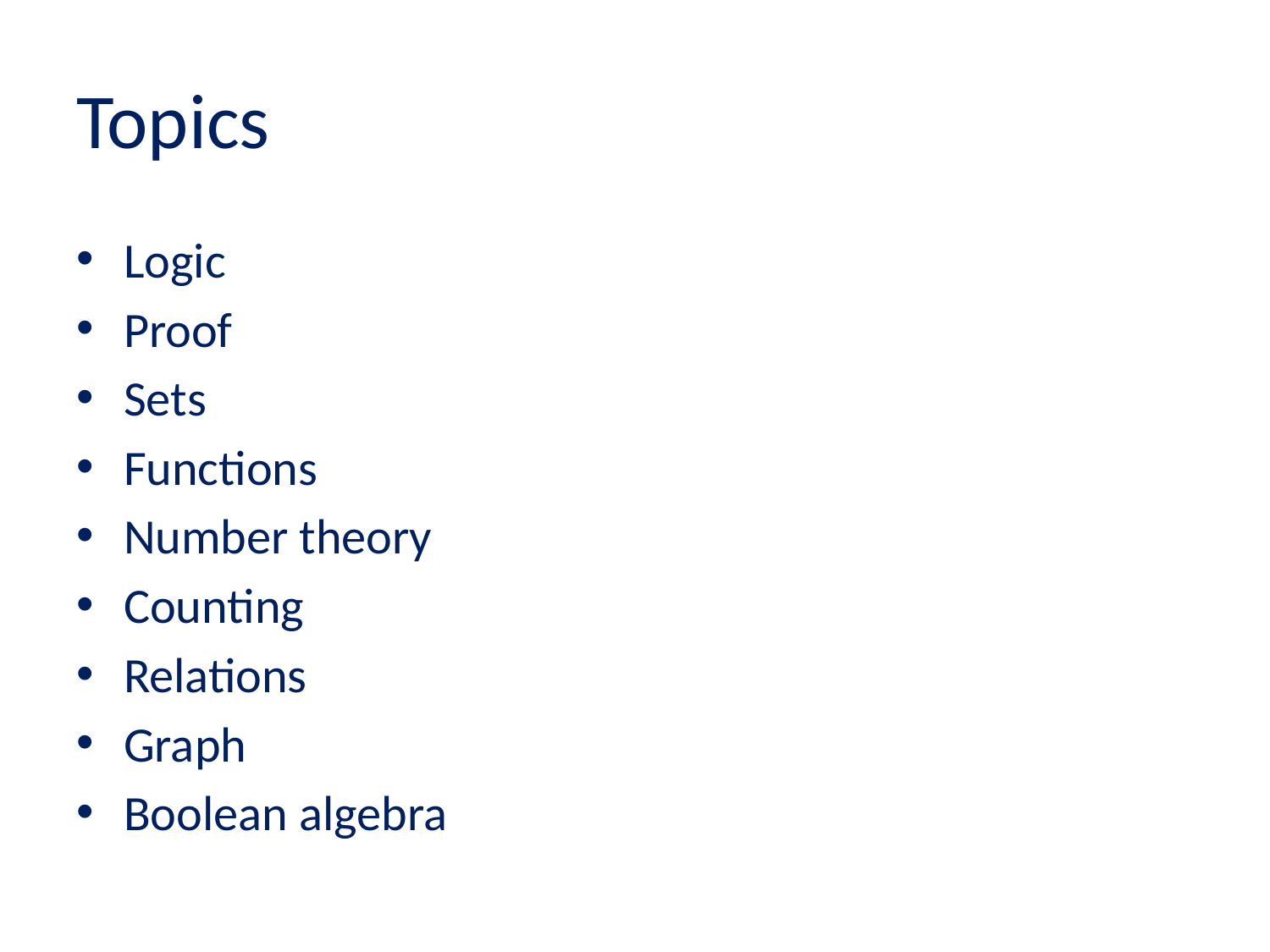

# Topics
Logic
Proof
Sets
Functions
Number theory
Counting
Relations
Graph
Boolean algebra
2